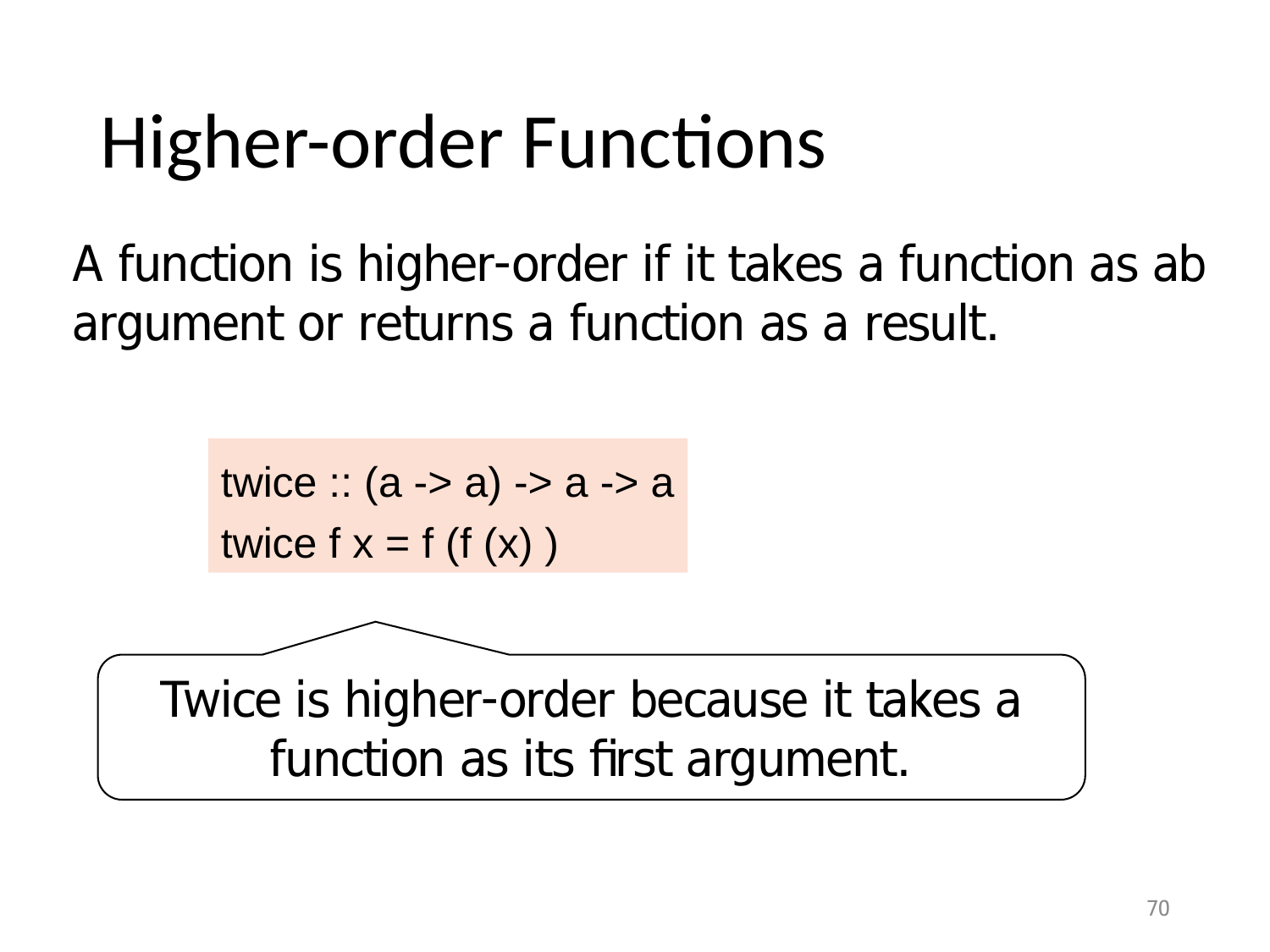

# Higher-order Functions
A function is higher-order if it takes a function as ab argument or returns a function as a result.
twice :: (a -> a) -> a -> a
twice f x = f (f (x) )
Twice is higher-order because it takes a function as its first argument.
70